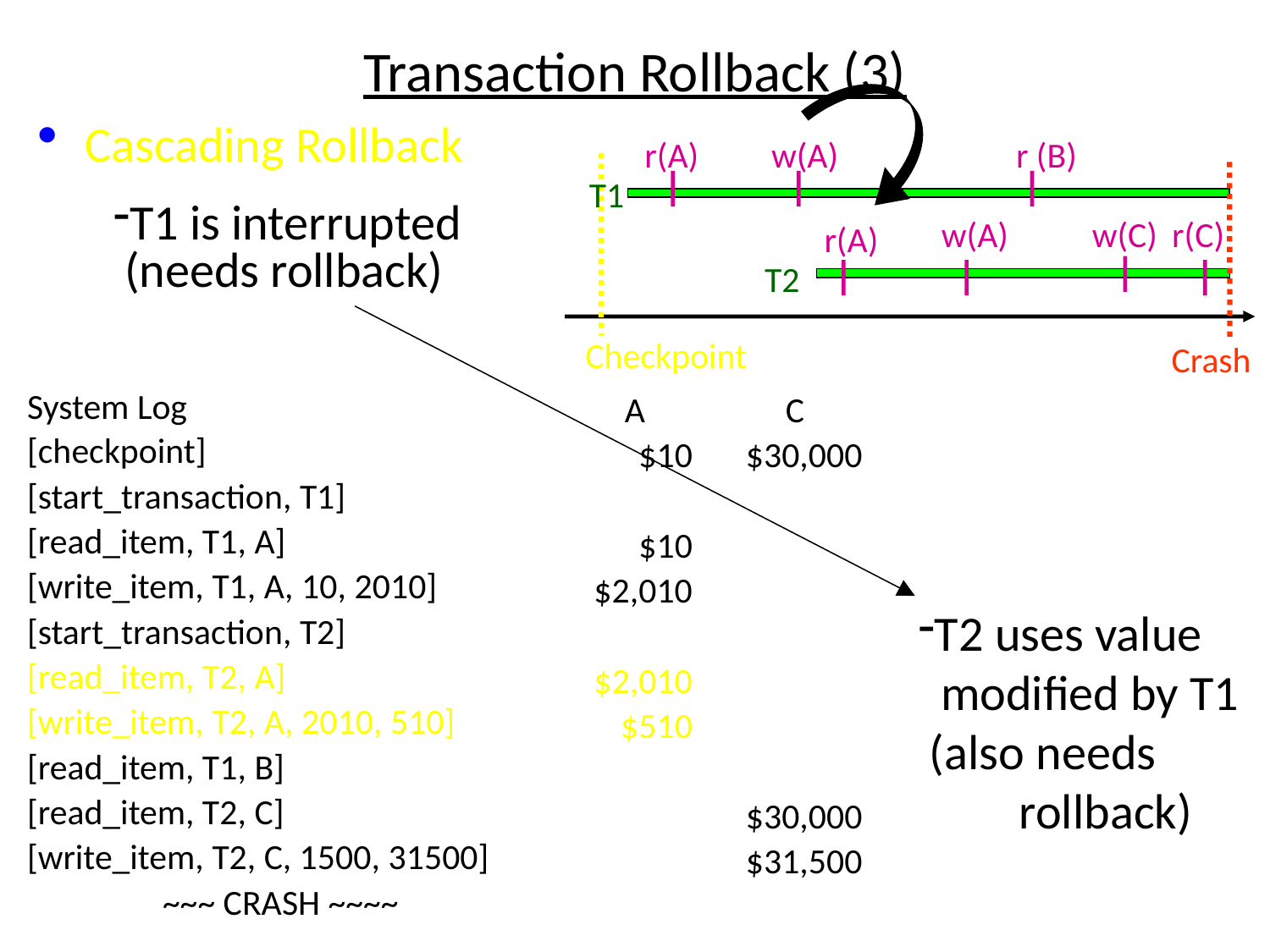

# Transaction Rollback (3)

r(A)
w(A)
r (B)

T1

w(A)
w(C)
r(C)
r(A)
T2

Checkpoint
Crash
Cascading Rollback
T1 is interrupted
 (needs rollback)

System Log
[checkpoint]
[start_transaction, T1]
[read_item, T1, A]
[write_item, T1, A, 10, 2010]
[start_transaction, T2]
[read_item, T2, A]
[write_item, T2, A, 2010, 510]
[read_item, T1, B]
[read_item, T2, C]
[write_item, T2, C, 1500, 31500]
~~~ CRASH ~~~~
A
$10

$10
$2,010

$2,010
$510

C
$30,000

$30,000
$31,500
T2 uses value
  modified by T1
 (also needs
         rollback)